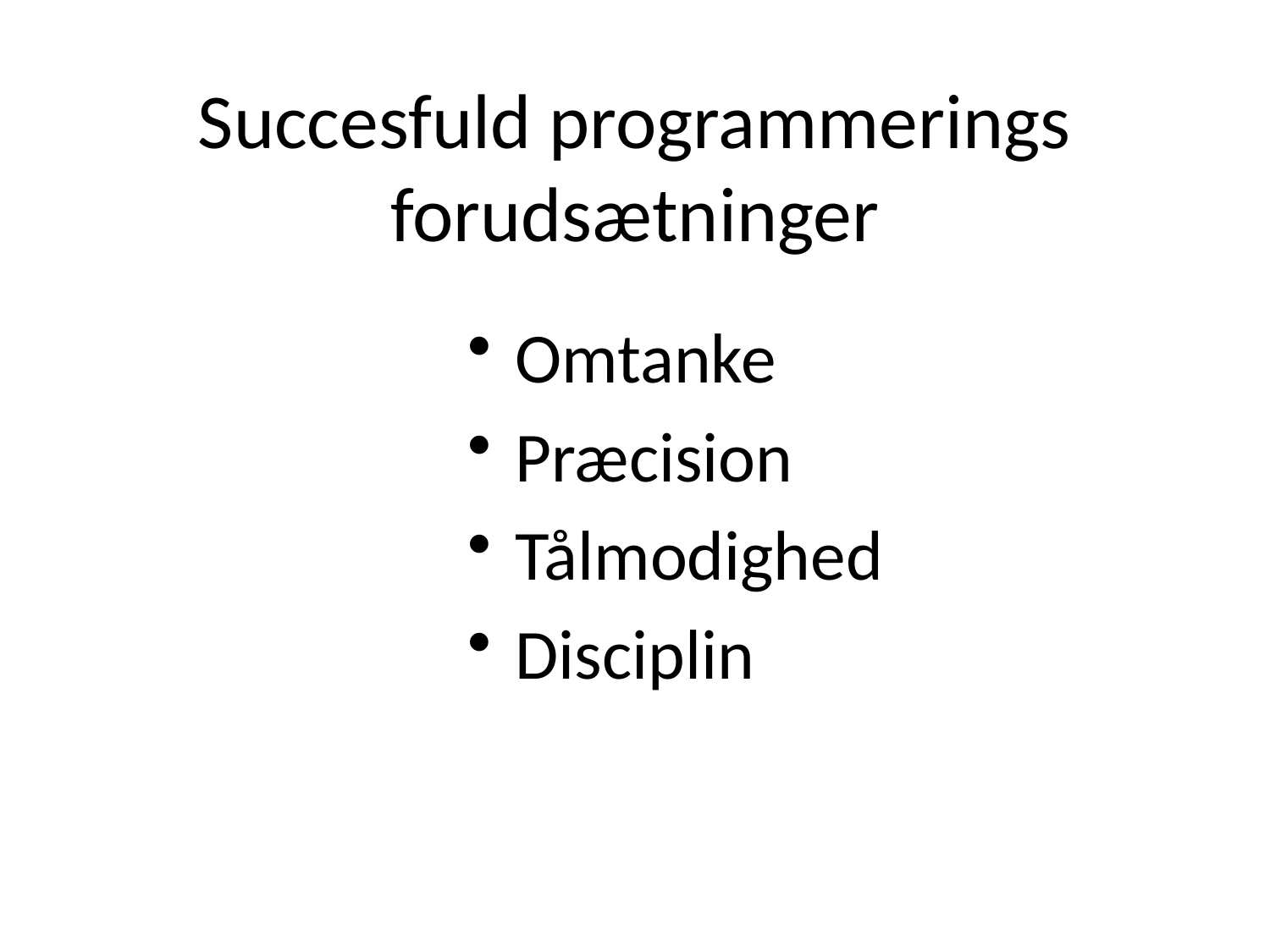

# Succesfuld programmerings forudsætninger
Omtanke
Præcision
Tålmodighed
Disciplin